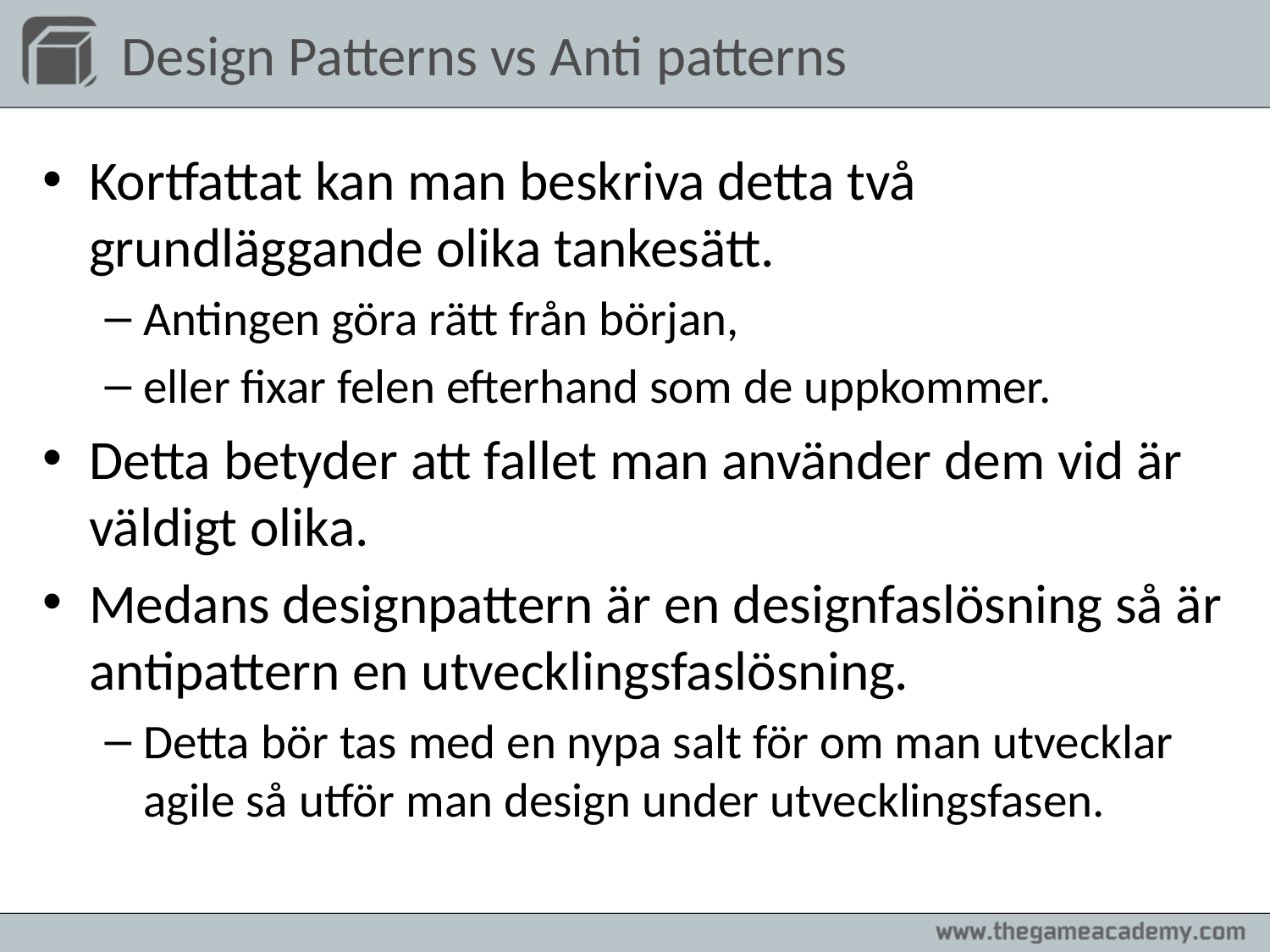

# Design Patterns vs Anti patterns
Kortfattat kan man beskriva detta två grundläggande olika tankesätt.
Antingen göra rätt från början,
eller fixar felen efterhand som de uppkommer.
Detta betyder att fallet man använder dem vid är väldigt olika.
Medans designpattern är en designfaslösning så är antipattern en utvecklingsfaslösning.
Detta bör tas med en nypa salt för om man utvecklar agile så utför man design under utvecklingsfasen.